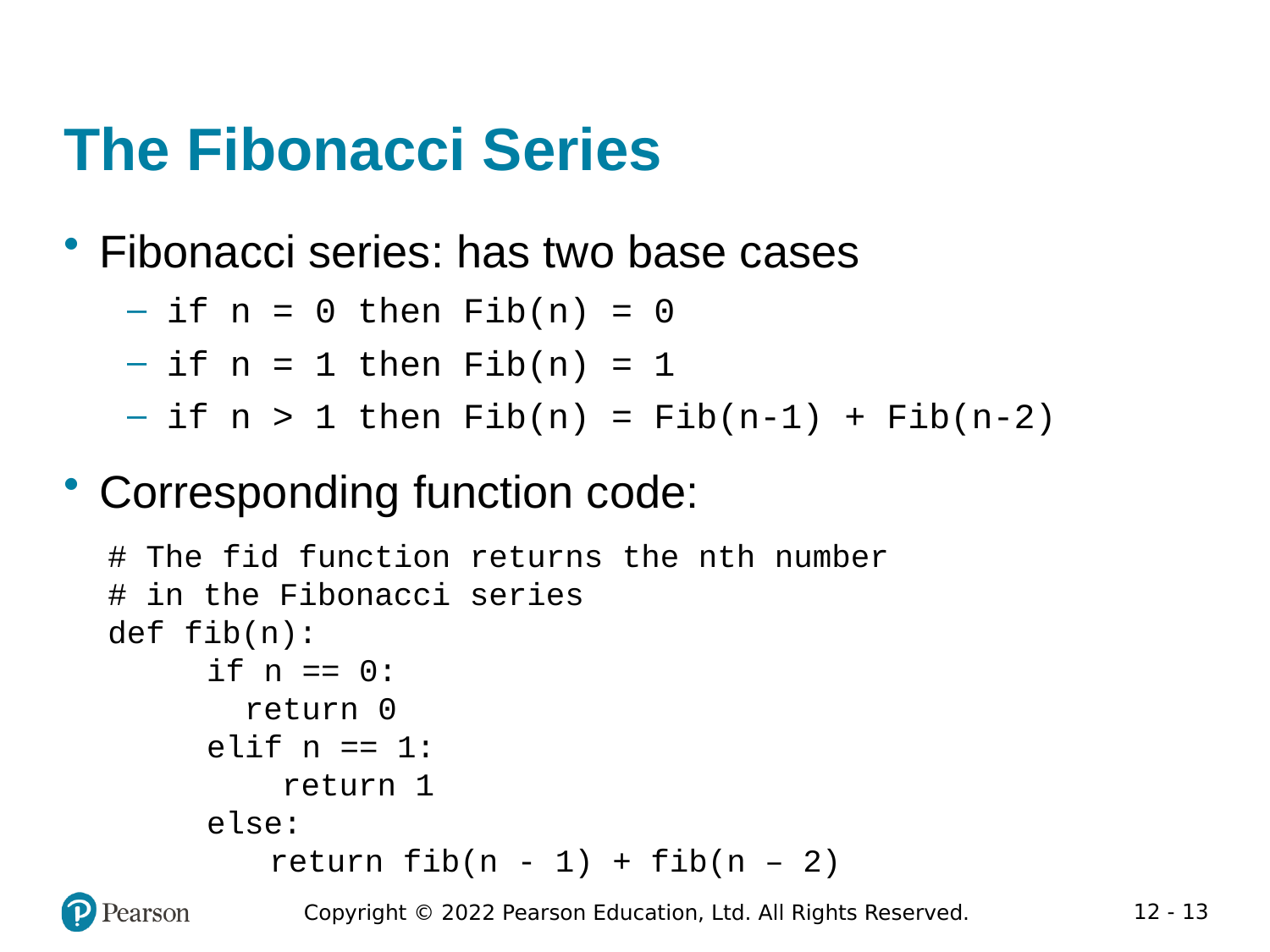

# The Fibonacci Series
Fibonacci series: has two base cases
if n = 0 then Fib(n) = 0
if n = 1 then Fib(n) = 1
if n > 1 then Fib(n) = Fib(n-1) + Fib(n-2)
Corresponding function code:

# The fid function returns the nth number
# in the Fibonacci series
def fib(n):
	if n == 0:
	return 0
	elif n == 1:
	return 1
	else:
	return fib(n - 1) + fib(n – 2)